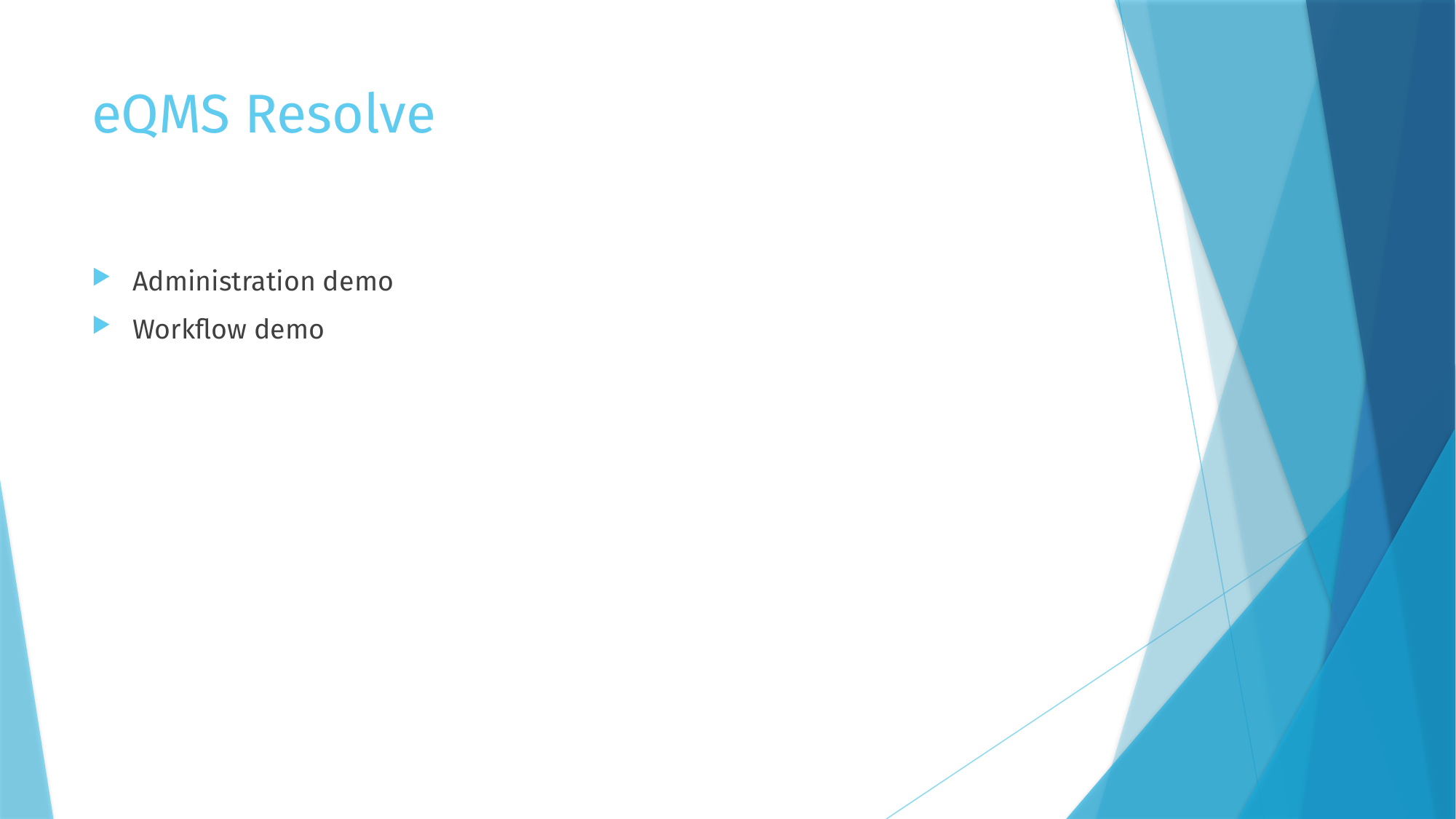

# eQMS Resolve
Administration demo
Workflow demo